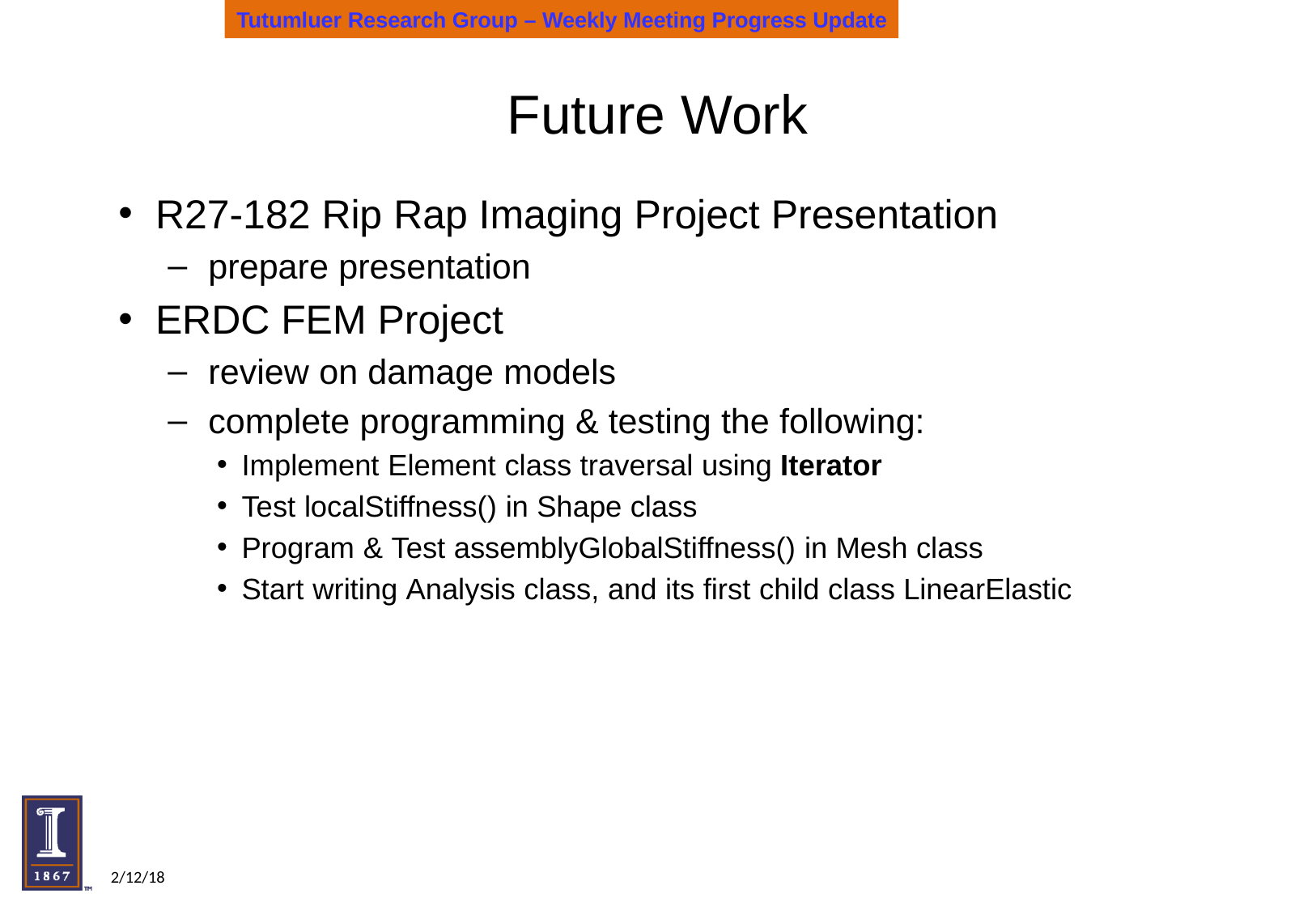

# Future Work
R27-182 Rip Rap Imaging Project Presentation
 prepare presentation
ERDC FEM Project
 review on damage models
 complete programming & testing the following:
Implement Element class traversal using Iterator
Test localStiffness() in Shape class
Program & Test assemblyGlobalStiffness() in Mesh class
Start writing Analysis class, and its first child class LinearElastic

2/12/18